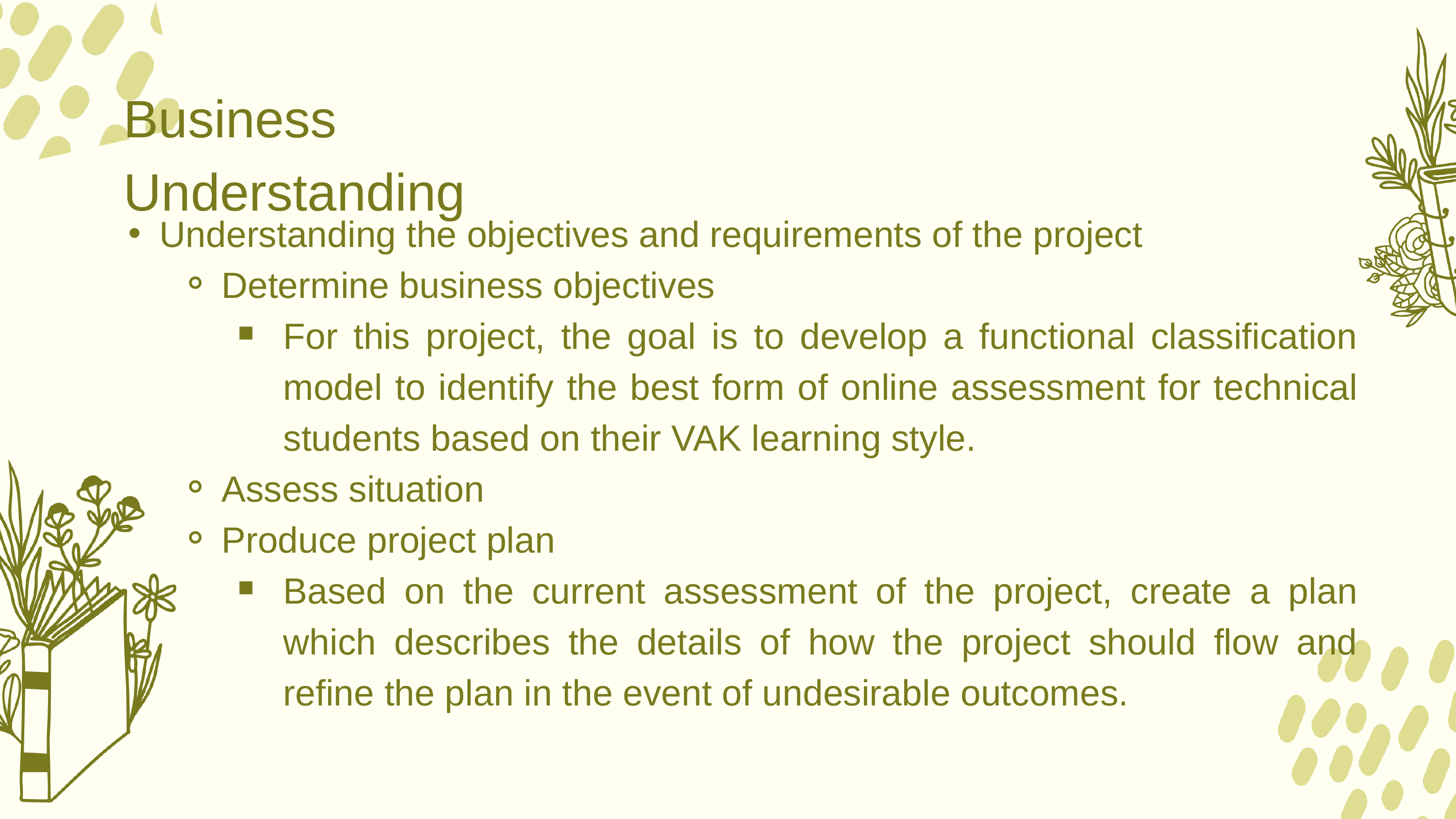

Business Understanding
Understanding the objectives and requirements of the project
Determine business objectives
For this project, the goal is to develop a functional classification model to identify the best form of online assessment for technical students based on their VAK learning style.
Assess situation
Produce project plan
Based on the current assessment of the project, create a plan which describes the details of how the project should flow and refine the plan in the event of undesirable outcomes.